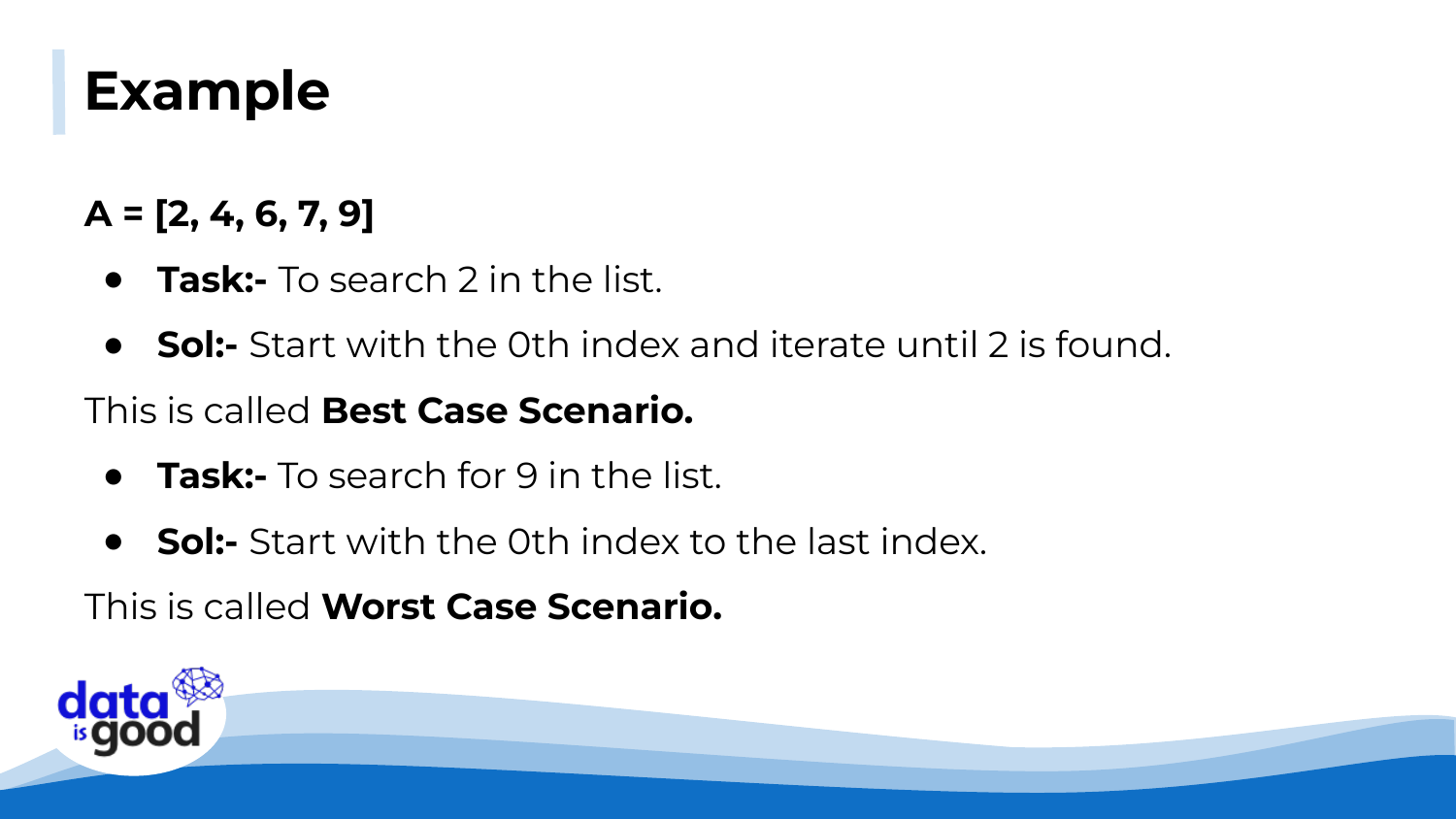

Example
A = [2, 4, 6, 7, 9]
Task:- To search 2 in the list.
Sol:- Start with the 0th index and iterate until 2 is found.
This is called Best Case Scenario.
Task:- To search for 9 in the list.
Sol:- Start with the 0th index to the last index.
This is called Worst Case Scenario.